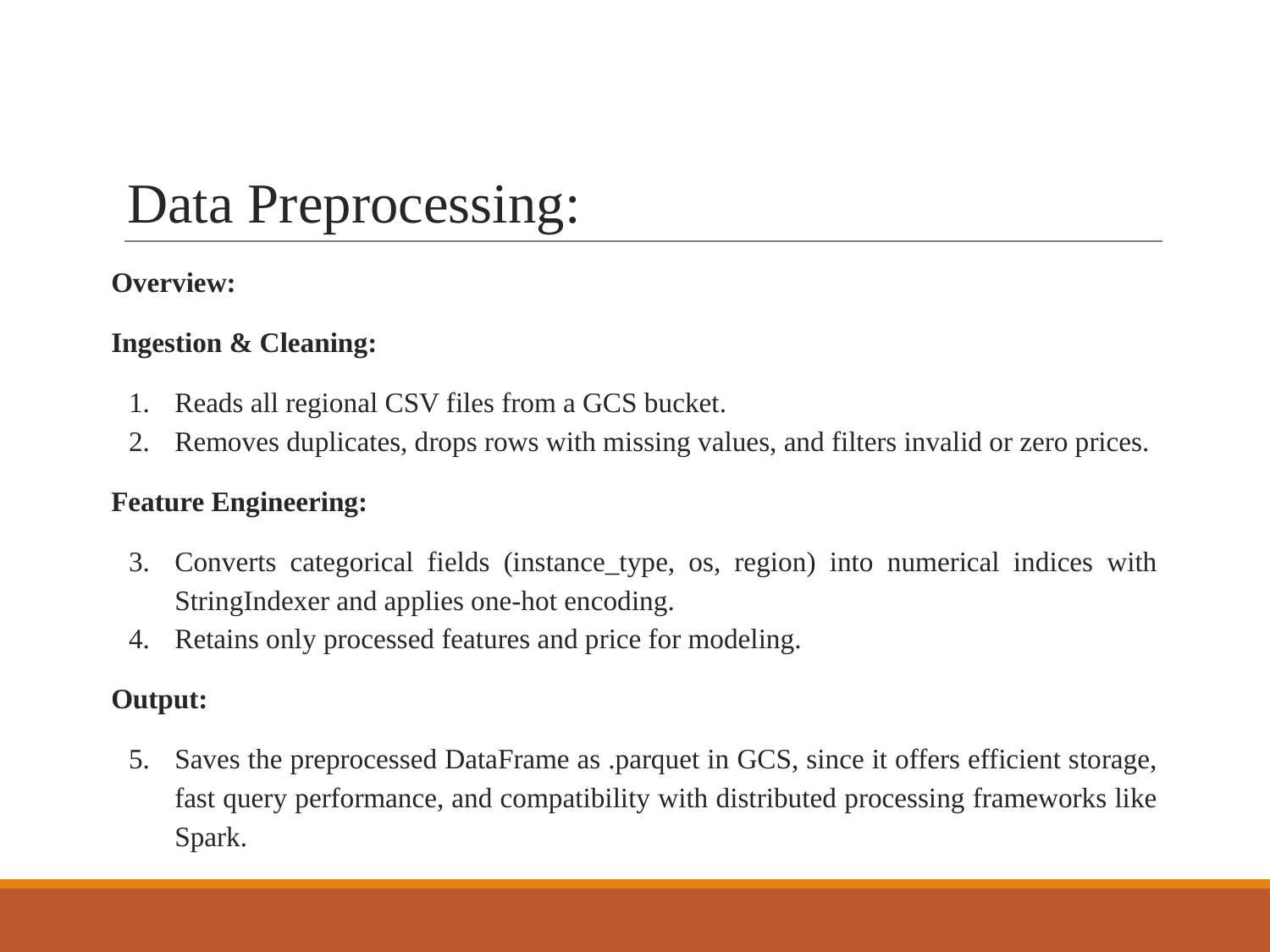

# Data Preprocessing:
Overview:
Ingestion & Cleaning:
Reads all regional CSV files from a GCS bucket.
Removes duplicates, drops rows with missing values, and filters invalid or zero prices.
Feature Engineering:
Converts categorical fields (instance_type, os, region) into numerical indices with StringIndexer and applies one-hot encoding.
Retains only processed features and price for modeling.
Output:
Saves the preprocessed DataFrame as .parquet in GCS, since it offers efficient storage, fast query performance, and compatibility with distributed processing frameworks like Spark.